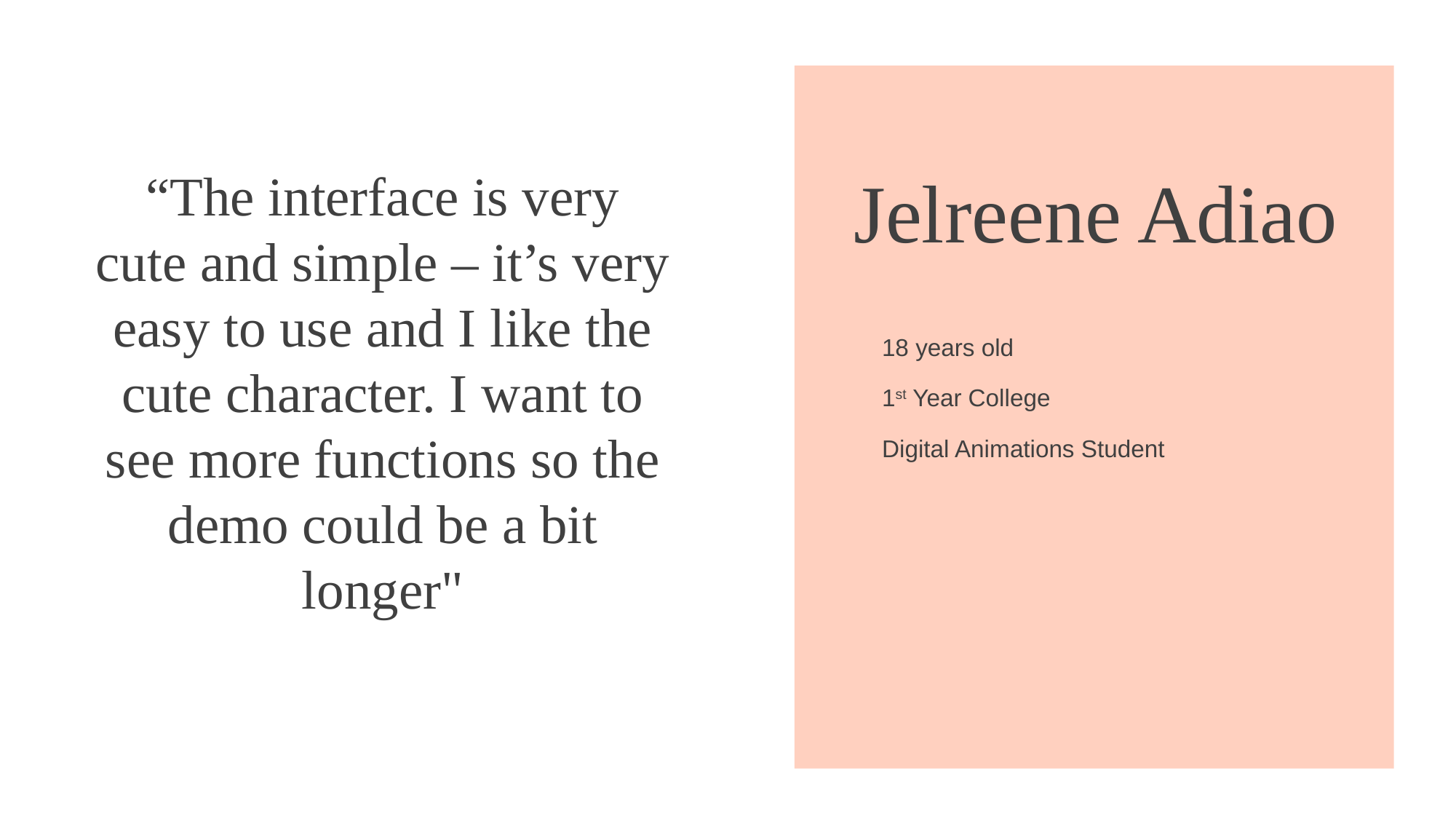

“The interface is very cute and simple – it’s very easy to use and I like the cute character. I want to see more functions so the demo could be a bit longer"
Jelreene Adiao
18 years old
1st Year College
Digital Animations Student